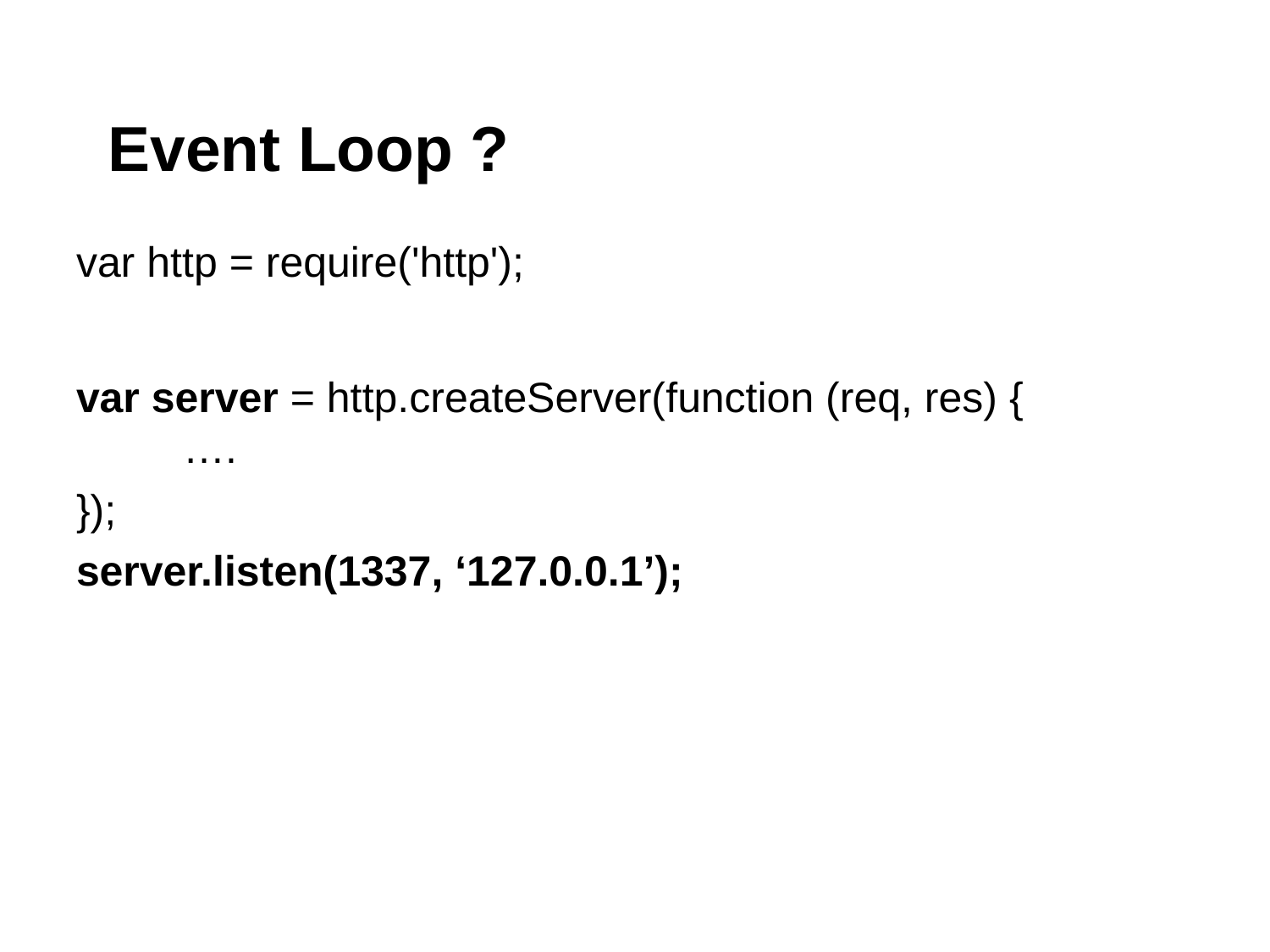

# Event Loop ?
var http = require('http');

var server = http.createServer(function (req, res) {
     ….
});
server.listen(1337, ‘127.0.0.1’);